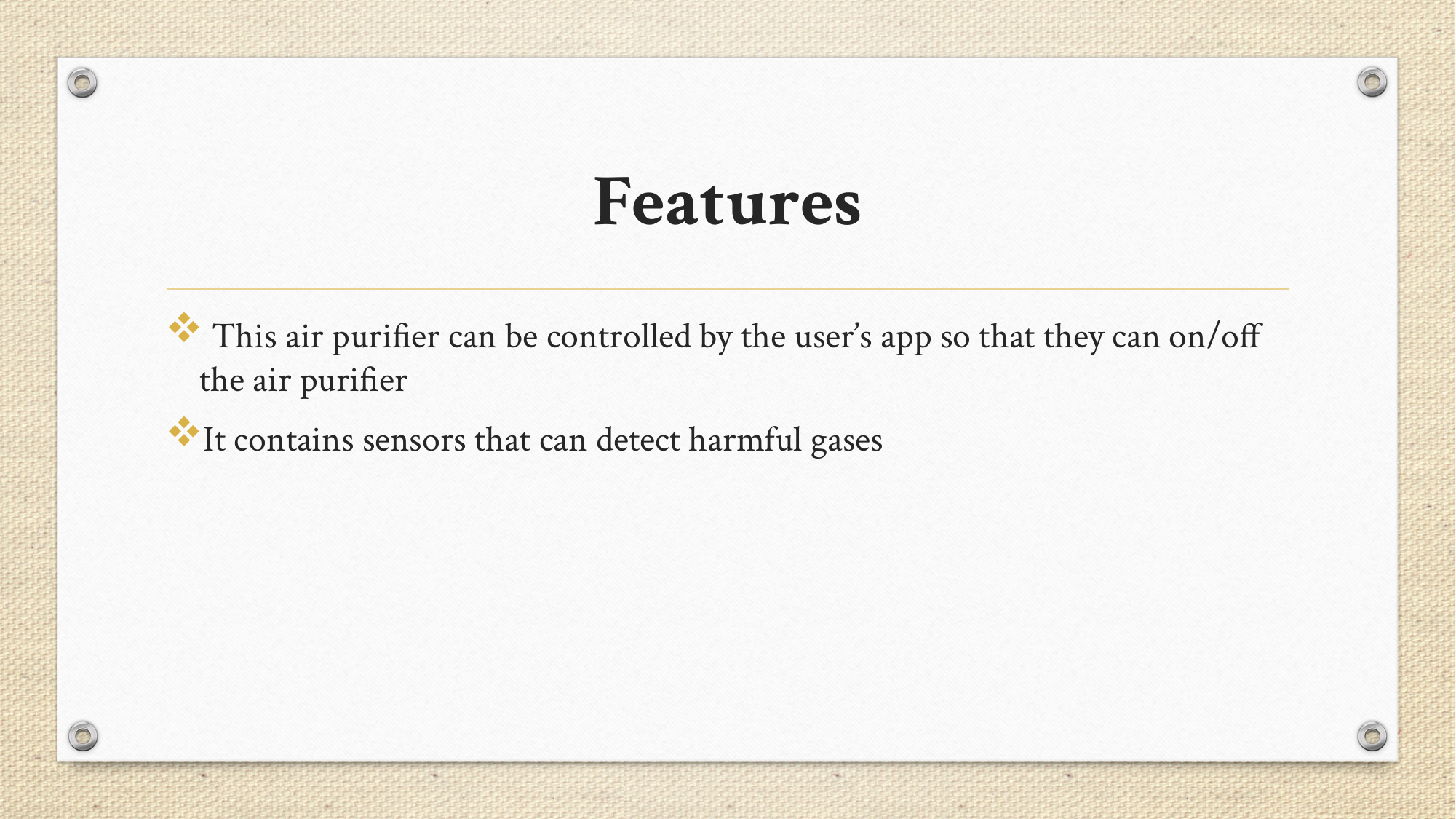

# Features
 This air purifier can be controlled by the user’s app so that they can on/off the air purifier
It contains sensors that can detect harmful gases